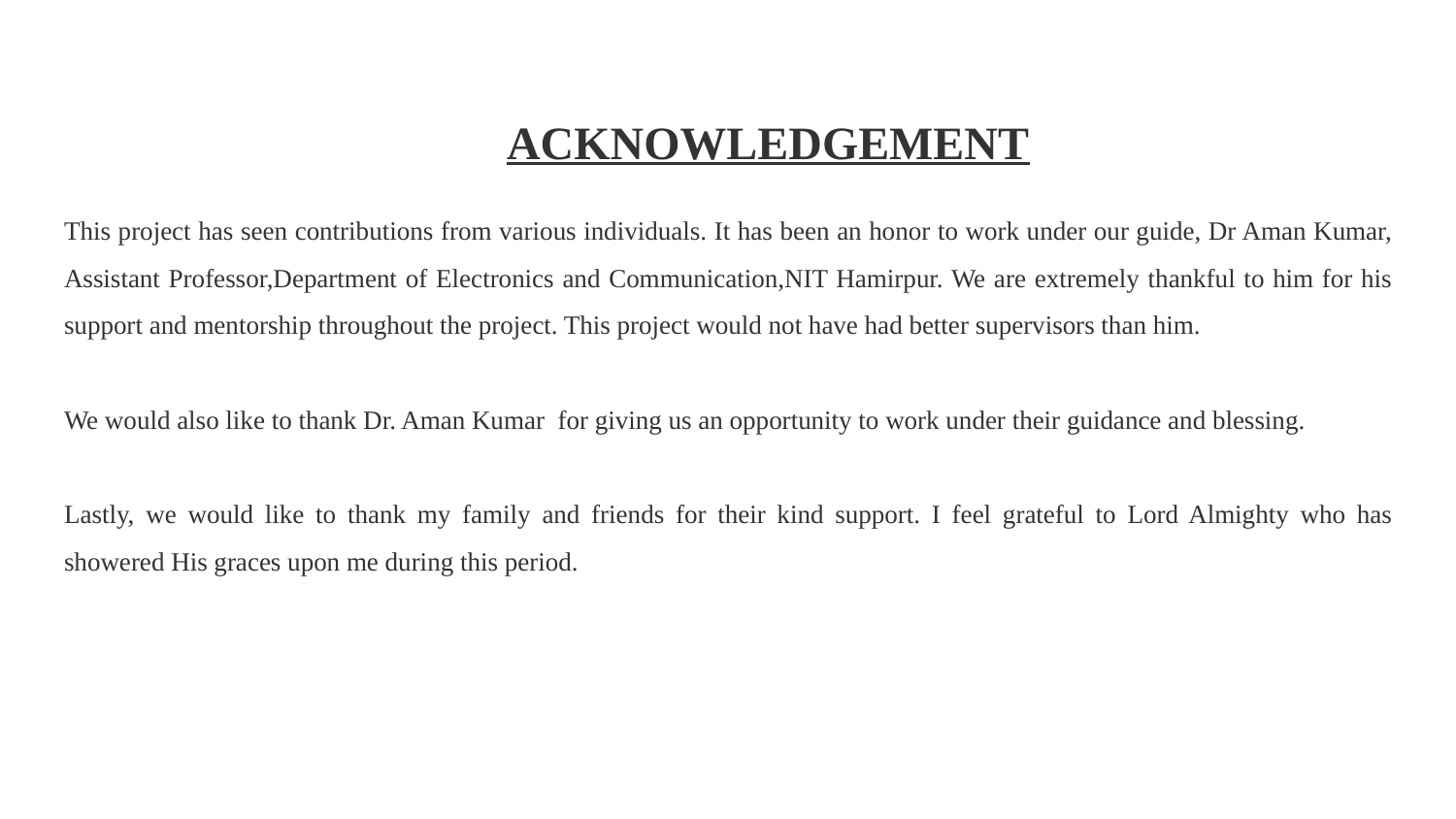

# ACKNOWLEDGEMENT

This project has seen contributions from various individuals. It has been an honor to work under our guide, Dr Aman Kumar, Assistant Professor,Department of Electronics and Communication,NIT Hamirpur. We are extremely thankful to him for his support and mentorship throughout the project. This project would not have had better supervisors than him.

We would also like to thank Dr. Aman Kumar  for giving us an opportunity to work under their guidance and blessing.

Lastly, we would like to thank my family and friends for their kind support. I feel grateful to Lord Almighty who has showered His graces upon me during this period.